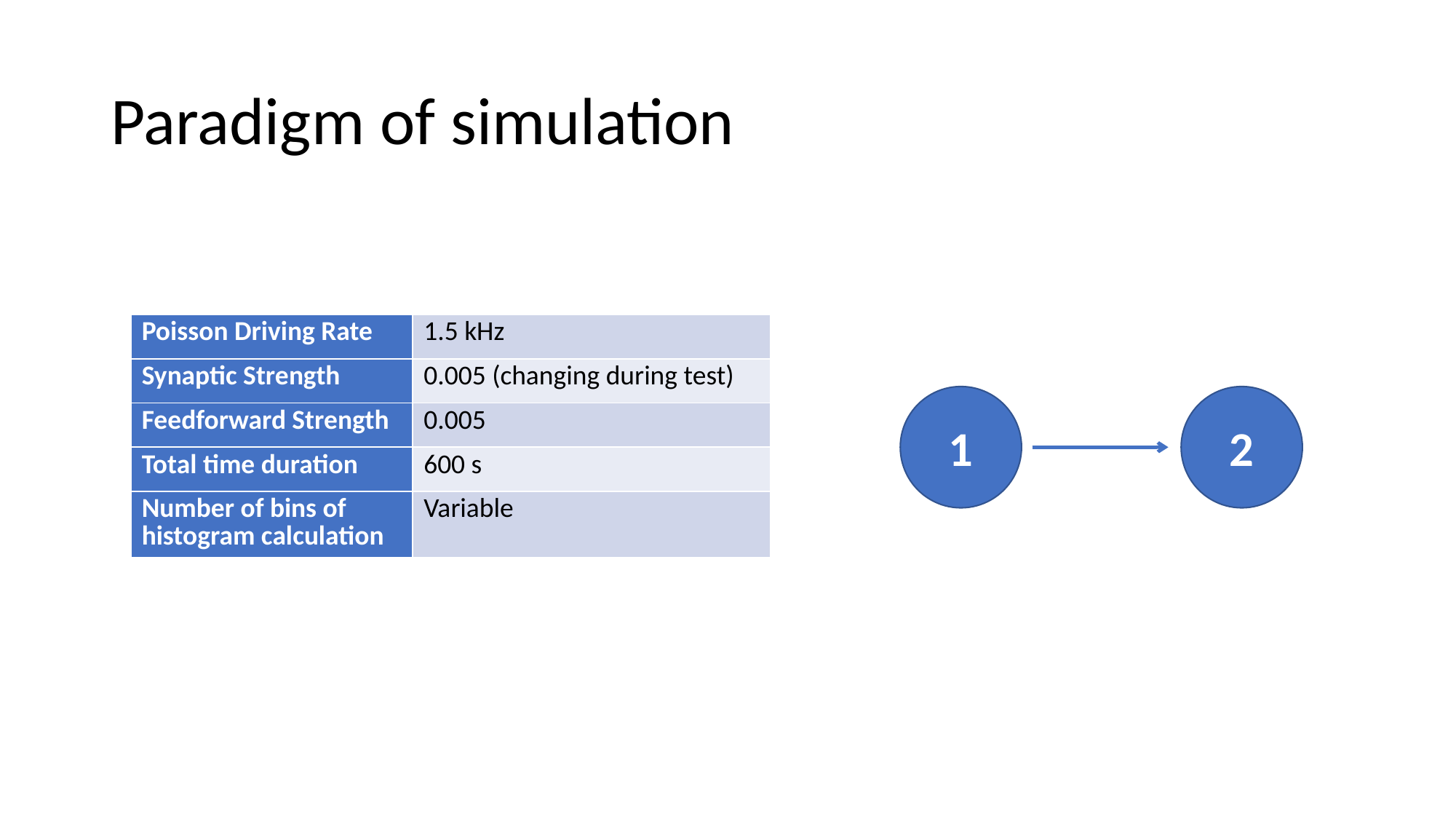

# Paradigm of simulation
| Poisson Driving Rate | 1.5 kHz |
| --- | --- |
| Synaptic Strength | 0.005 (changing during test) |
| Feedforward Strength | 0.005 |
| Total time duration | 600 s |
| Number of bins of histogram calculation | Variable |
1
2